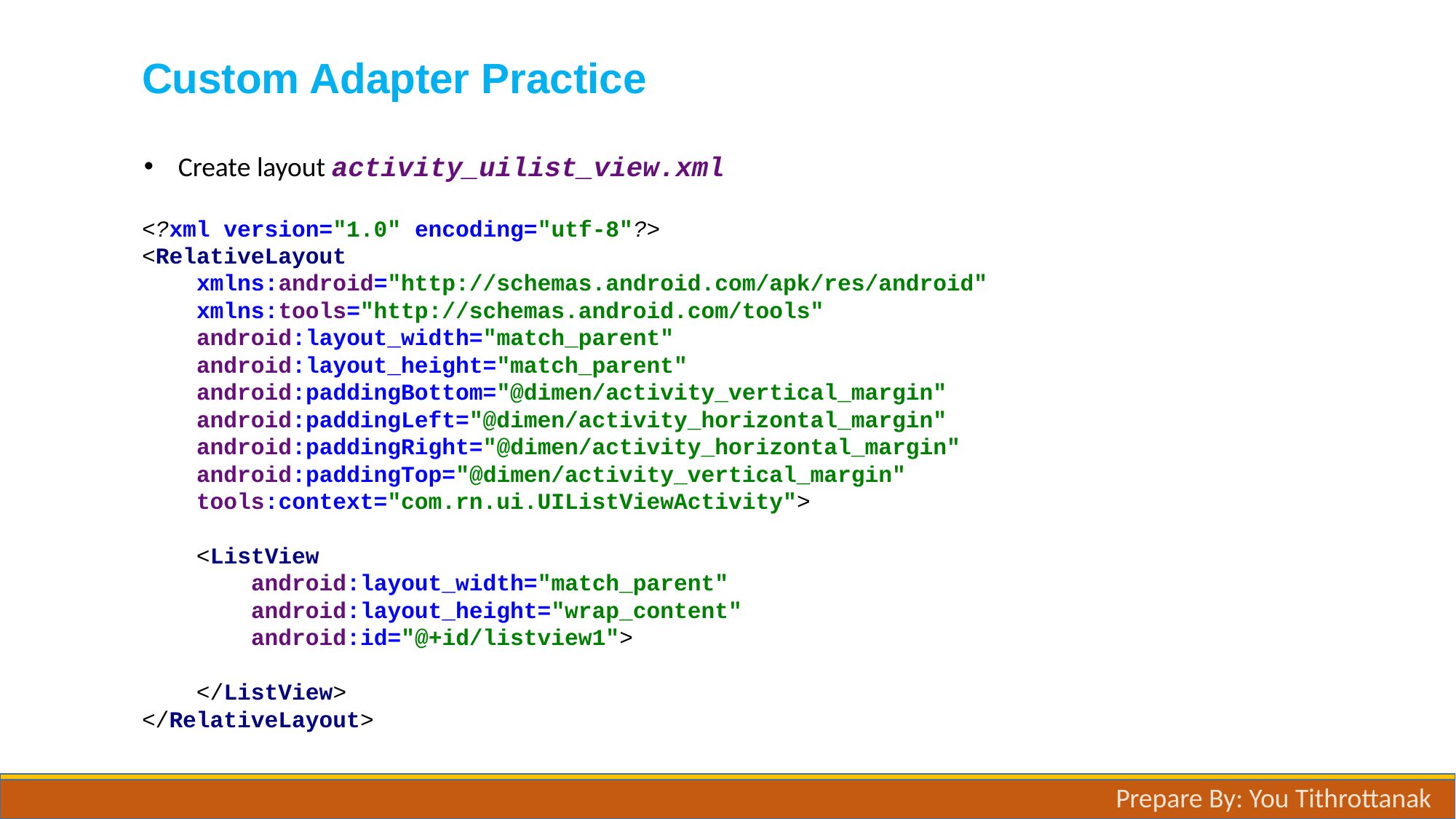

# Custom Adapter Practice
Create layout activity_uilist_view.xml
<?xml version="1.0" encoding="utf-8"?>
<RelativeLayout
    xmlns:android="http://schemas.android.com/apk/res/android"
    xmlns:tools="http://schemas.android.com/tools"
    android:layout_width="match_parent"
    android:layout_height="match_parent"
    android:paddingBottom="@dimen/activity_vertical_margin"
    android:paddingLeft="@dimen/activity_horizontal_margin"
    android:paddingRight="@dimen/activity_horizontal_margin"
    android:paddingTop="@dimen/activity_vertical_margin"
    tools:context="com.rn.ui.UIListViewActivity">
    <ListView
        android:layout_width="match_parent"
        android:layout_height="wrap_content"
        android:id="@+id/listview1">
    </ListView>
</RelativeLayout>

Prepare By: You Tithrottanak